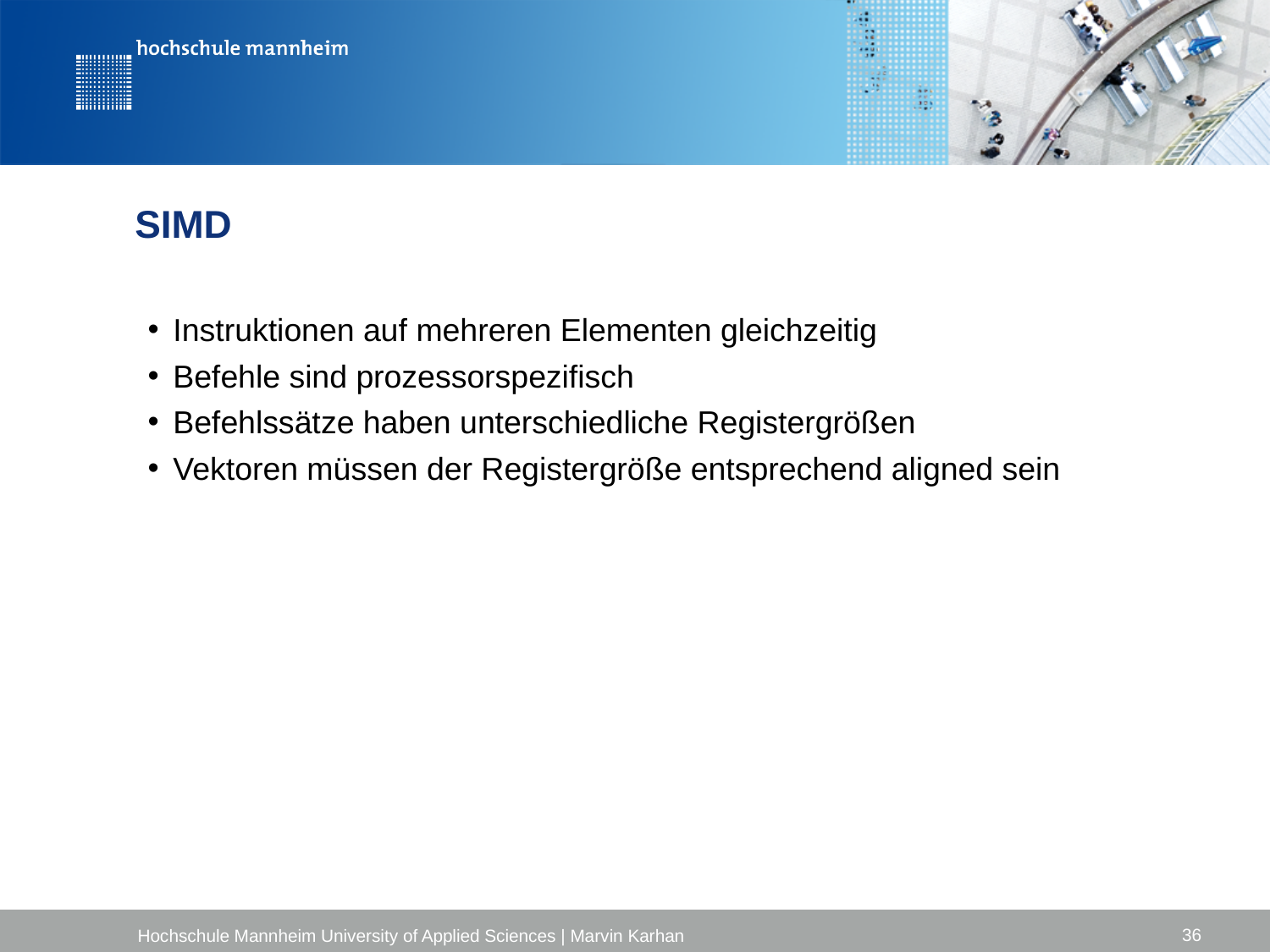

# SIMD
Instruktionen auf mehreren Elementen gleichzeitig
Befehle sind prozessorspezifisch
Befehlssätze haben unterschiedliche Registergrößen
Vektoren müssen der Registergröße entsprechend aligned sein

36
Hochschule Mannheim University of Applied Sciences | Marvin Karhan